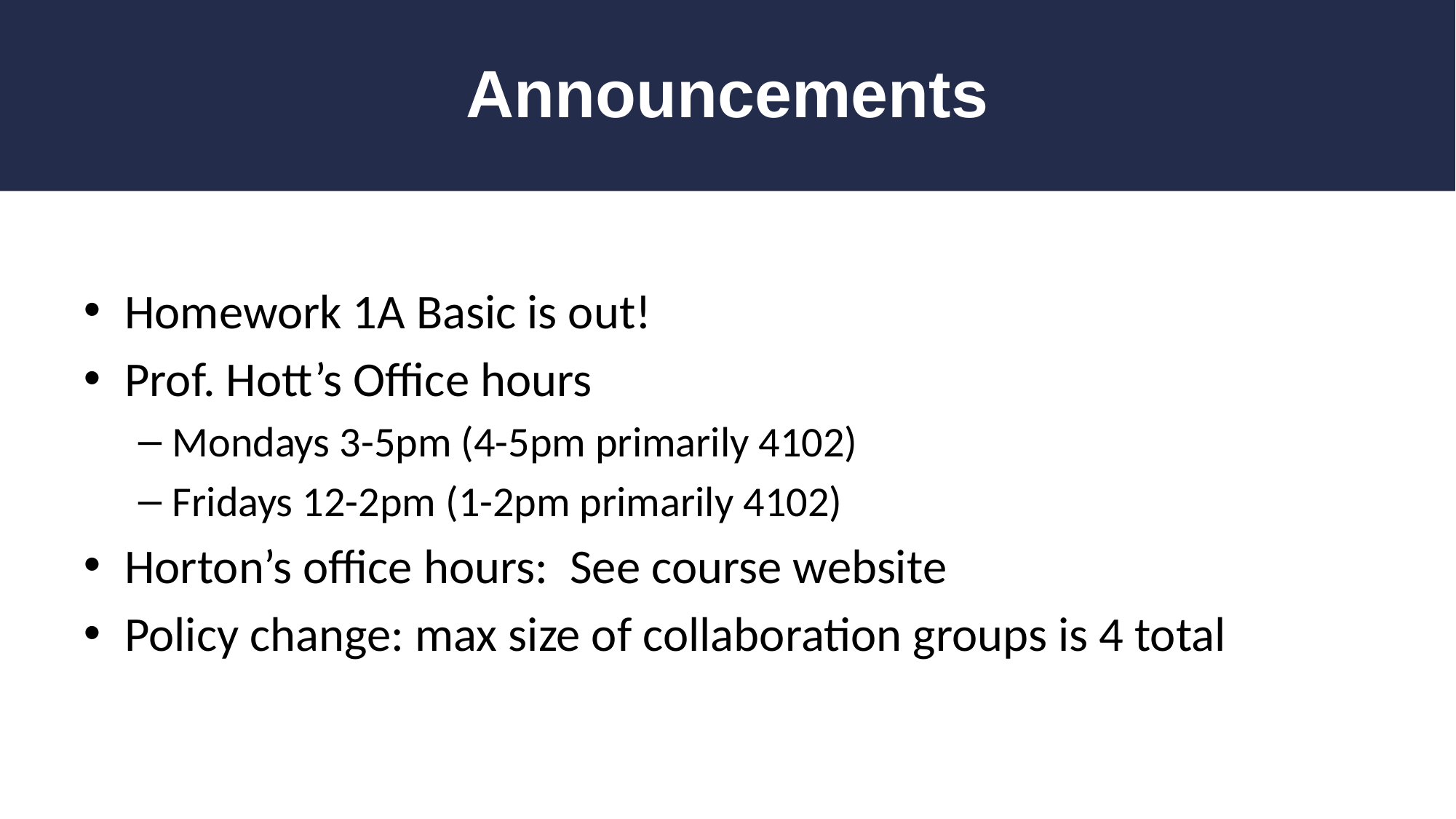

# Announcements
Homework 1A Basic is out!
Prof. Hott’s Office hours
Mondays 3-5pm (4-5pm primarily 4102)
Fridays 12-2pm (1-2pm primarily 4102)
Horton’s office hours:  See course website
Policy change: max size of collaboration groups is 4 total